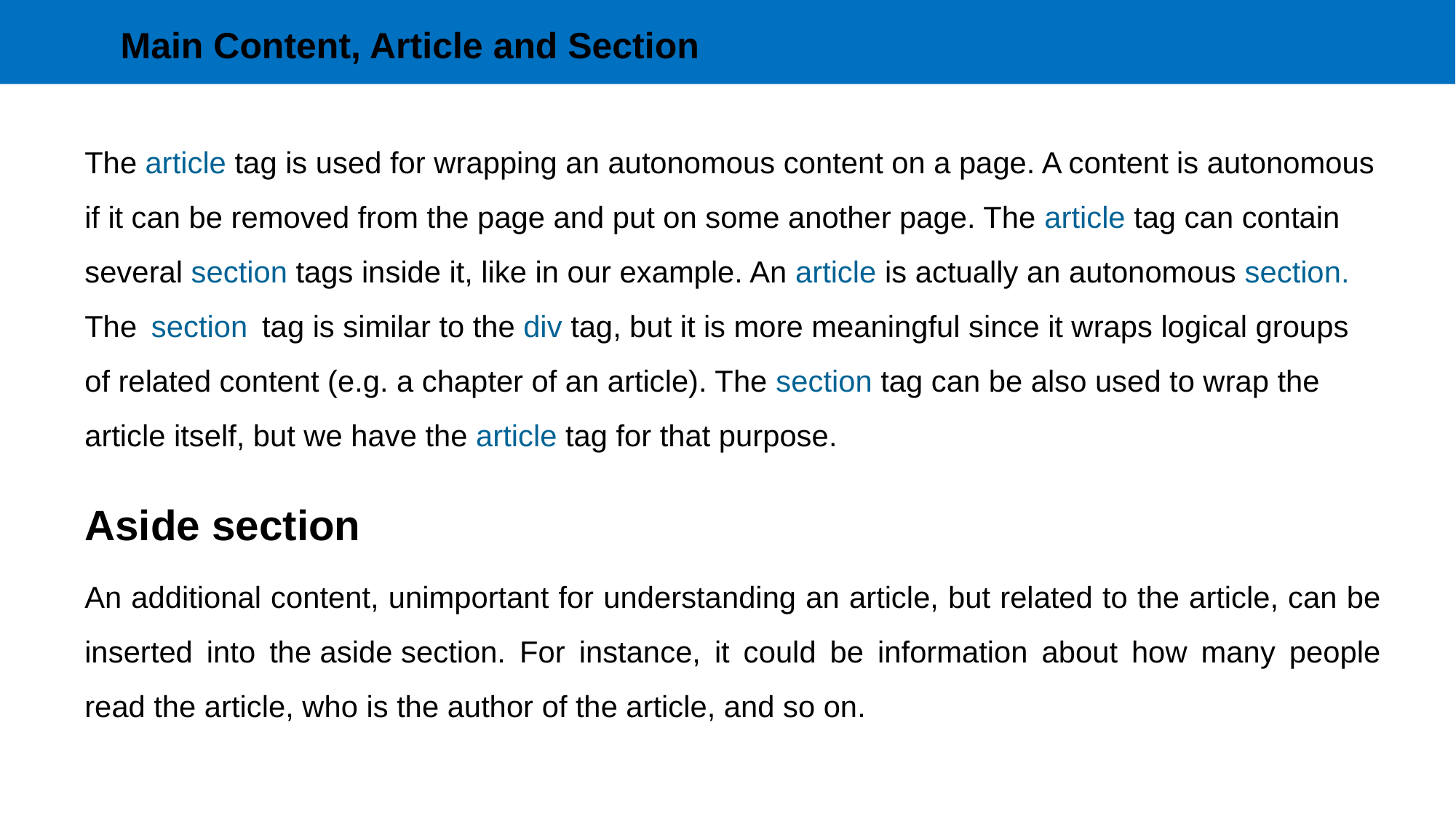

Main Content, Article and Section
The article tag is used for wrapping an autonomous content on a page. A content is autonomous if it can be removed from the page and put on some another page. The article tag can contain several section tags inside it, like in our example. An article is actually an autonomous section.
The  section  tag is similar to the div tag, but it is more meaningful since it wraps logical groups of related content (e.g. a chapter of an article). The section tag can be also used to wrap the article itself, but we have the article tag for that purpose.
Aside section

An additional content, unimportant for understanding an article, but related to the article, can be inserted into the aside section. For instance, it could be information about how many people read the article, who is the author of the article, and so on.